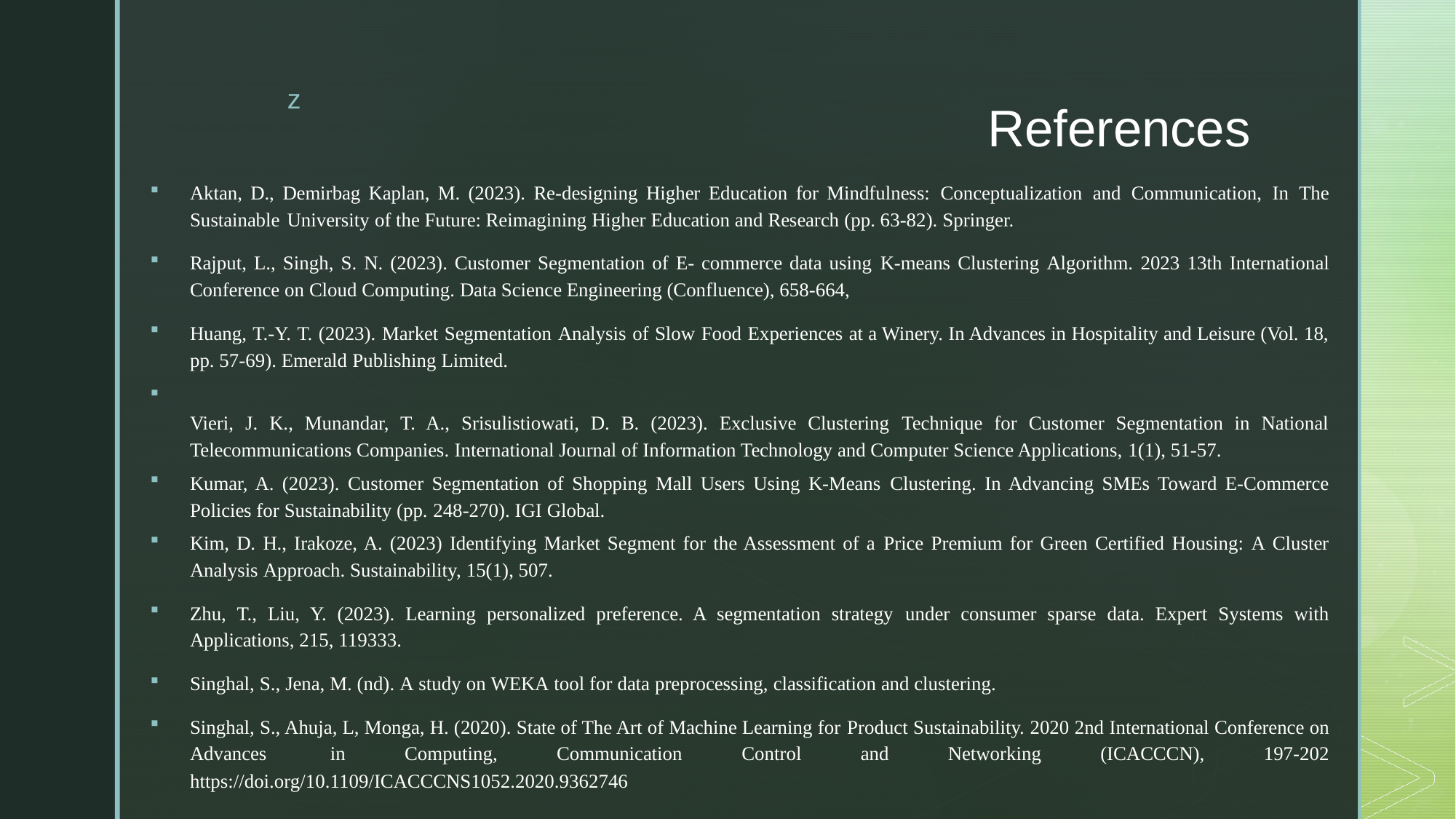

# References
Aktan, D., Demirbag Kaplan, M. (2023). Re-designing Higher Education for Mindfulness: Conceptualization and Communication, In The Sustainable University of the Future: Reimagining Higher Education and Research (pp. 63-82). Springer.
Rajput, L., Singh, S. N. (2023). Customer Segmentation of E- commerce data using K-means Clustering Algorithm. 2023 13th International Conference on Cloud Computing. Data Science Engineering (Confluence), 658-664,
Huang, T.-Y. T. (2023). Market Segmentation Analysis of Slow Food Experiences at a Winery. In Advances in Hospitality and Leisure (Vol. 18, pp. 57-69). Emerald Publishing Limited.
Vieri, J. K., Munandar, T. A., Srisulistiowati, D. B. (2023). Exclusive Clustering Technique for Customer Segmentation in National Telecommunications Companies. International Journal of Information Technology and Computer Science Applications, 1(1), 51-57.
Kumar, A. (2023). Customer Segmentation of Shopping Mall Users Using K-Means Clustering. In Advancing SMEs Toward E-Commerce Policies for Sustainability (pp. 248-270). IGI Global.
Kim, D. H., Irakoze, A. (2023) Identifying Market Segment for the Assessment of a Price Premium for Green Certified Housing: A Cluster Analysis Approach. Sustainability, 15(1), 507.
Zhu, T., Liu, Y. (2023). Learning personalized preference. A segmentation strategy under consumer sparse data. Expert Systems with Applications, 215, 119333.
Singhal, S., Jena, M. (nd). A study on WEKA tool for data preprocessing, classification and clustering.
Singhal, S., Ahuja, L, Monga, H. (2020). State of The Art of Machine Learning for Product Sustainability. 2020 2nd International Conference on Advances in Computing, Communication Control and Networking (ICACCCN), 197-202 https://doi.org/10.1109/ICACCCNS1052.2020.9362746